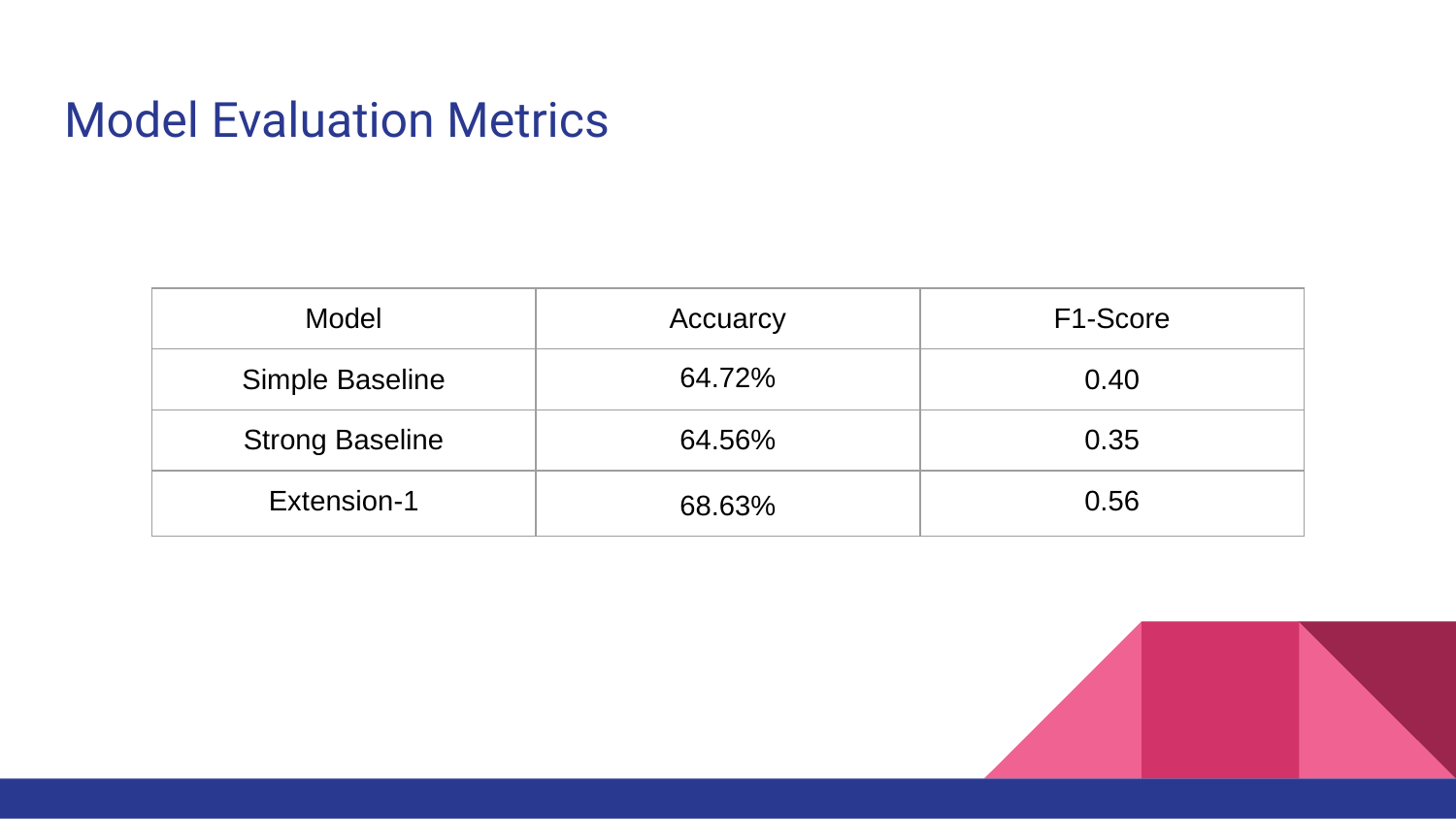

# Model Evaluation Metrics

| Model | Accuarcy | F1-Score |
| --- | --- | --- |
| Simple Baseline | 64.72% | 0.40 |
| Strong Baseline | 64.56% | 0.35 |
| Extension-1 | 68.63% | 0.56 |